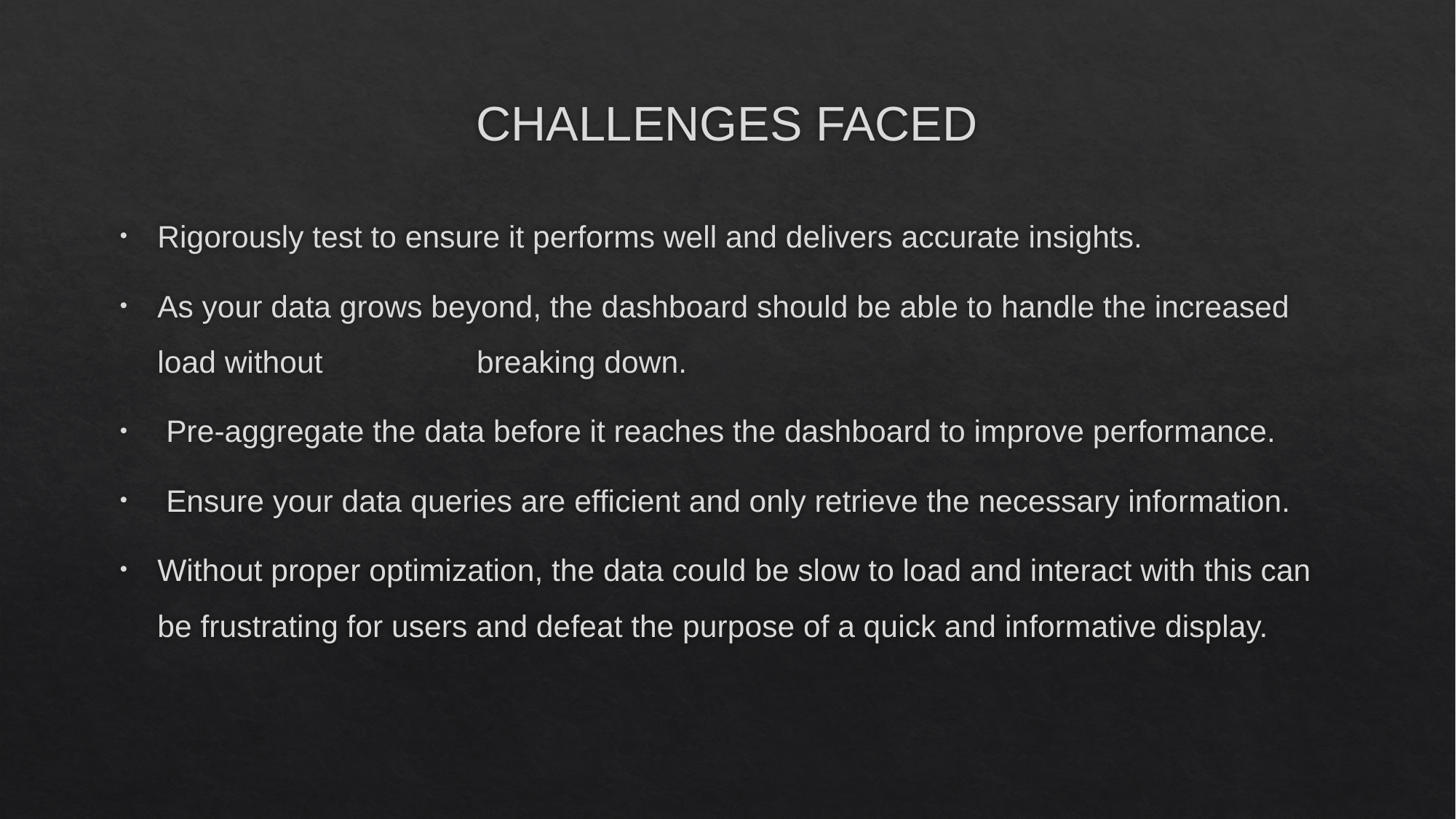

# CHALLENGES FACED
Rigorously test to ensure it performs well and delivers accurate insights.
As your data grows beyond, the dashboard should be able to handle the increased load without                  breaking down.
 Pre-aggregate the data before it reaches the dashboard to improve performance.
 Ensure your data queries are efficient and only retrieve the necessary information.
Without proper optimization, the data could be slow to load and interact with this can be frustrating for users and defeat the purpose of a quick and informative display.